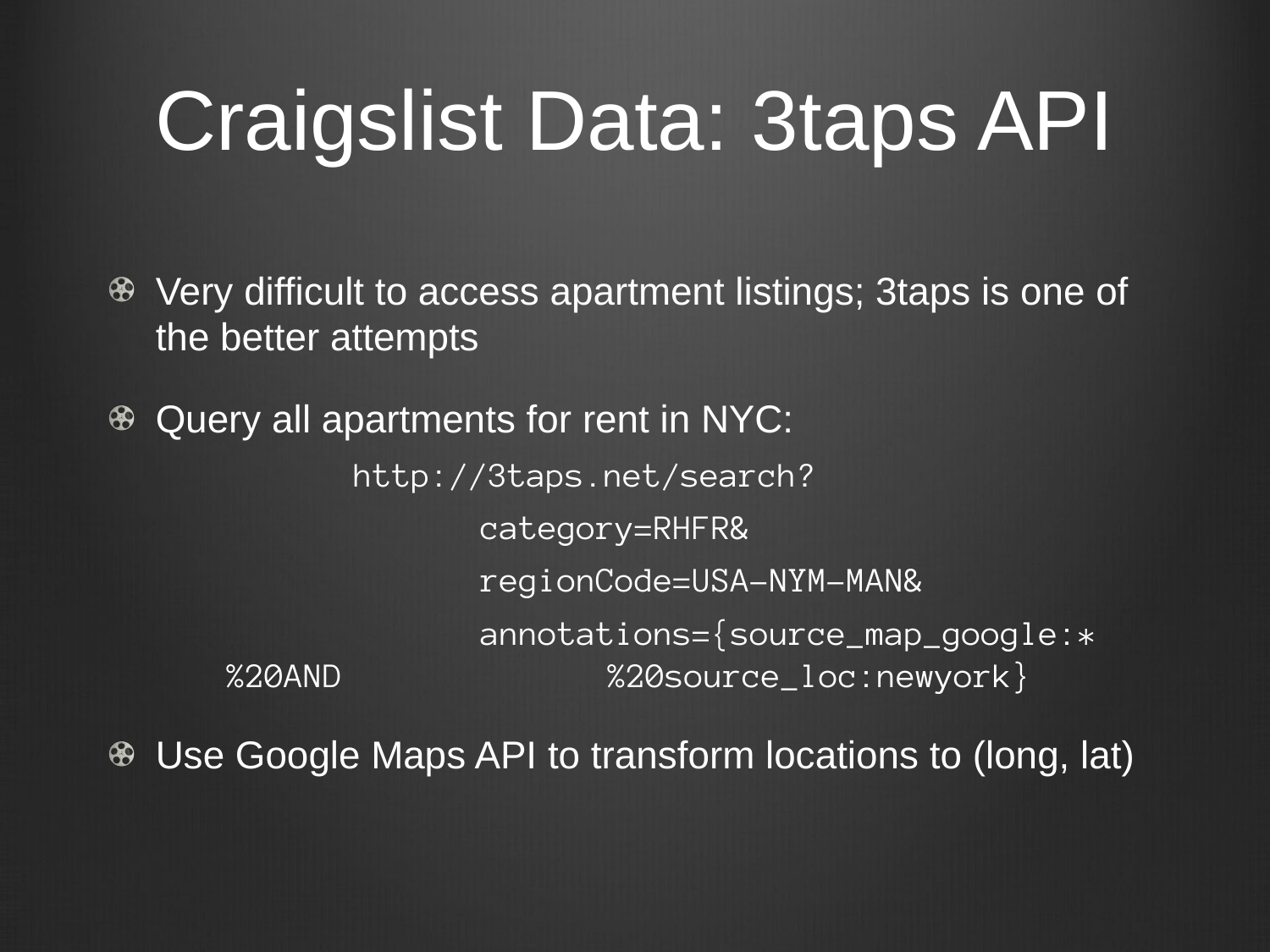

# Craigslist Data: 3taps API
Very difficult to access apartment listings; 3taps is one of the better attempts
Query all apartments for rent in NYC:
	http://3taps.net/search?
		category=RHFR&
		regionCode=USA-NYM-MAN&
		annotations={source_map_google:*%20AND			%20source_loc:newyork}
Use Google Maps API to transform locations to (long, lat)